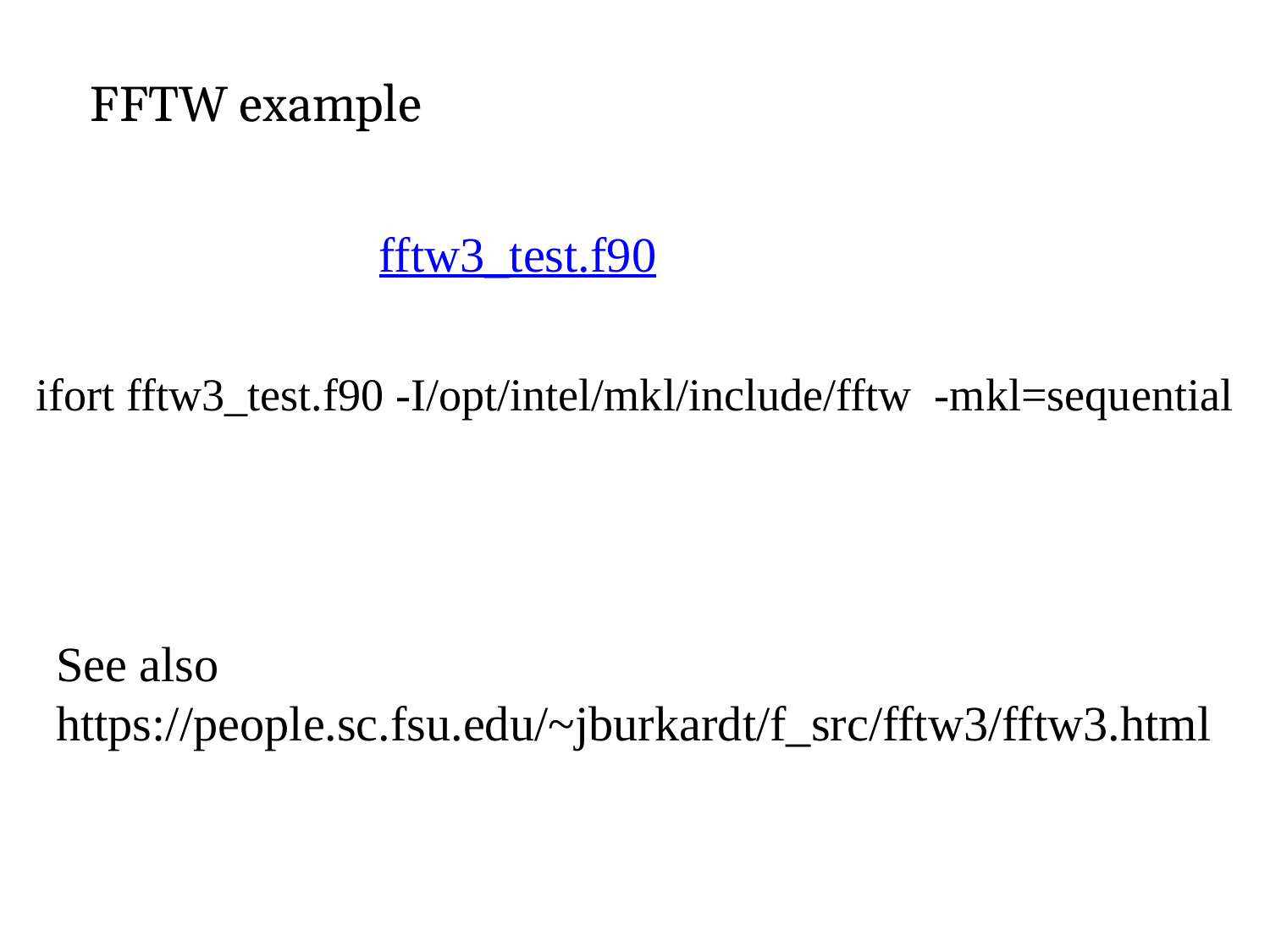

FFTW example
fftw3_test.f90
ifort fftw3_test.f90 -I/opt/intel/mkl/include/fftw  -mkl=sequential
See also
https://people.sc.fsu.edu/~jburkardt/f_src/fftw3/fftw3.html